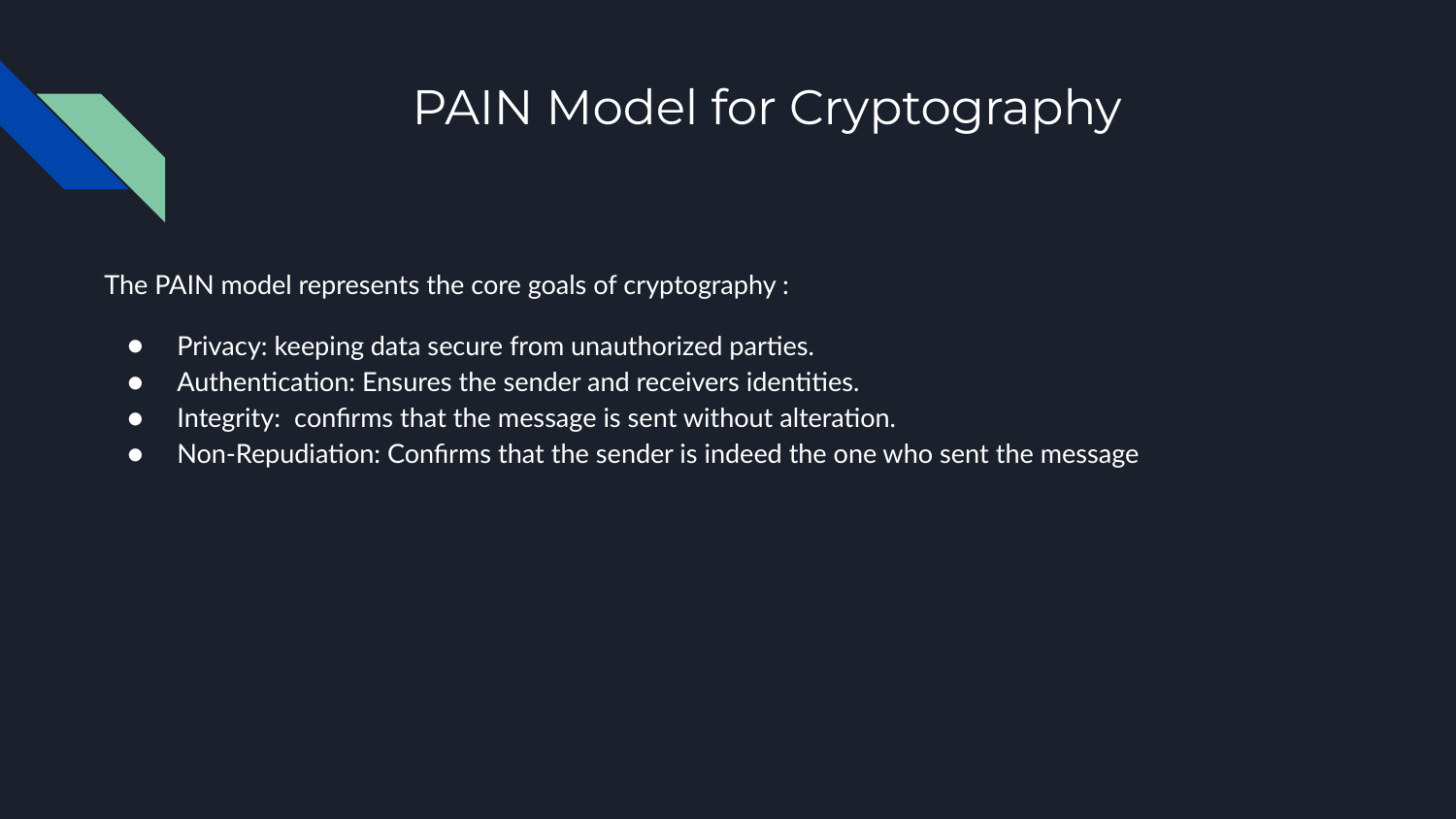

# PAIN Model for Cryptography
The PAIN model represents the core goals of cryptography :
Privacy: keeping data secure from unauthorized parties.
Authentication: Ensures the sender and receivers identities.
Integrity:  confirms that the message is sent without alteration.
Non-Repudiation: Confirms that the sender is indeed the one who sent the message